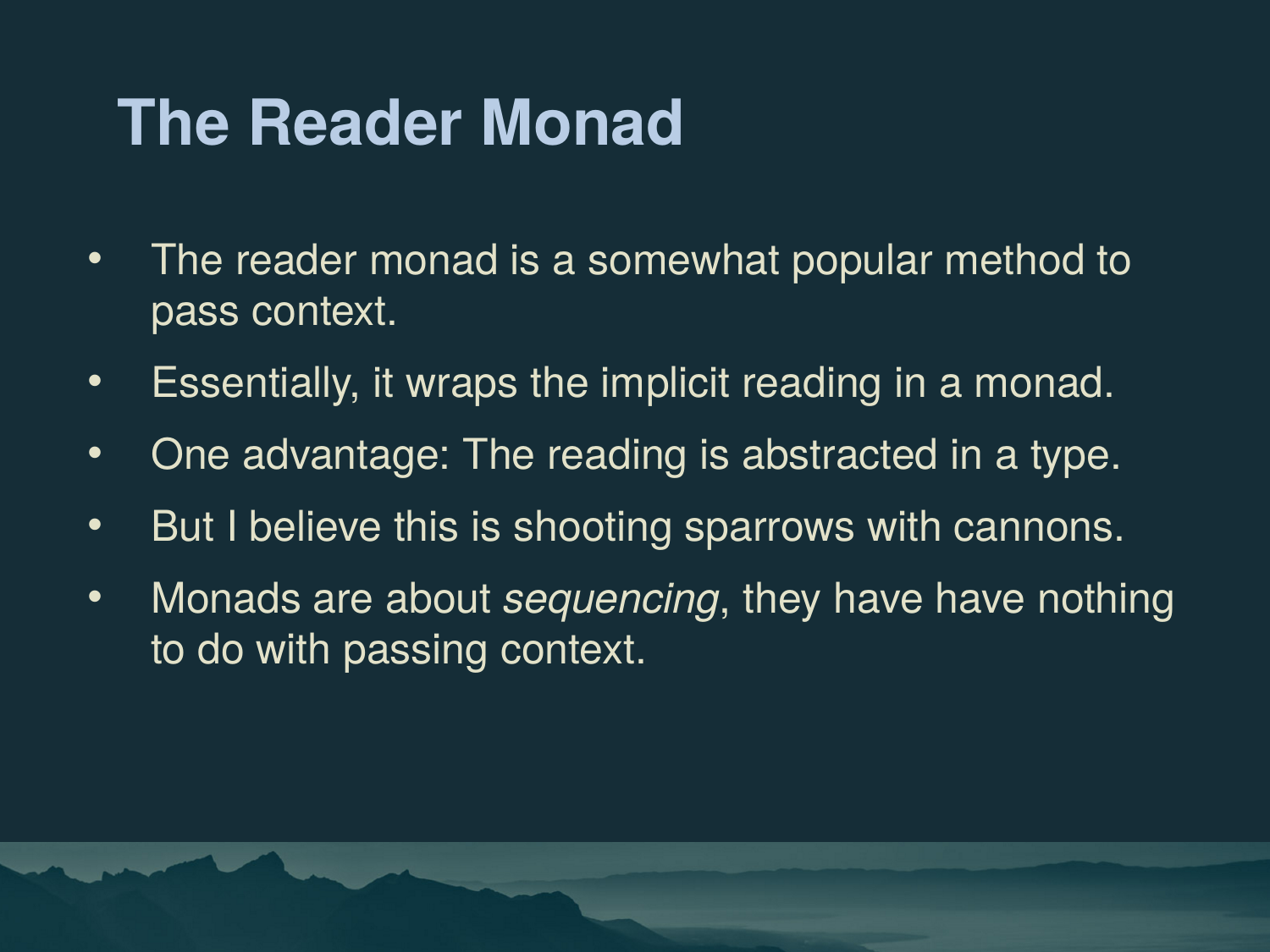

The Reader Monad
The reader monad is a somewhat popular method to pass context.
Essentially, it wraps the implicit reading in a monad.
One advantage: The reading is abstracted in a type.
But I believe this is shooting sparrows with cannons.
Monads are about sequencing, they have have nothing to do with passing context.